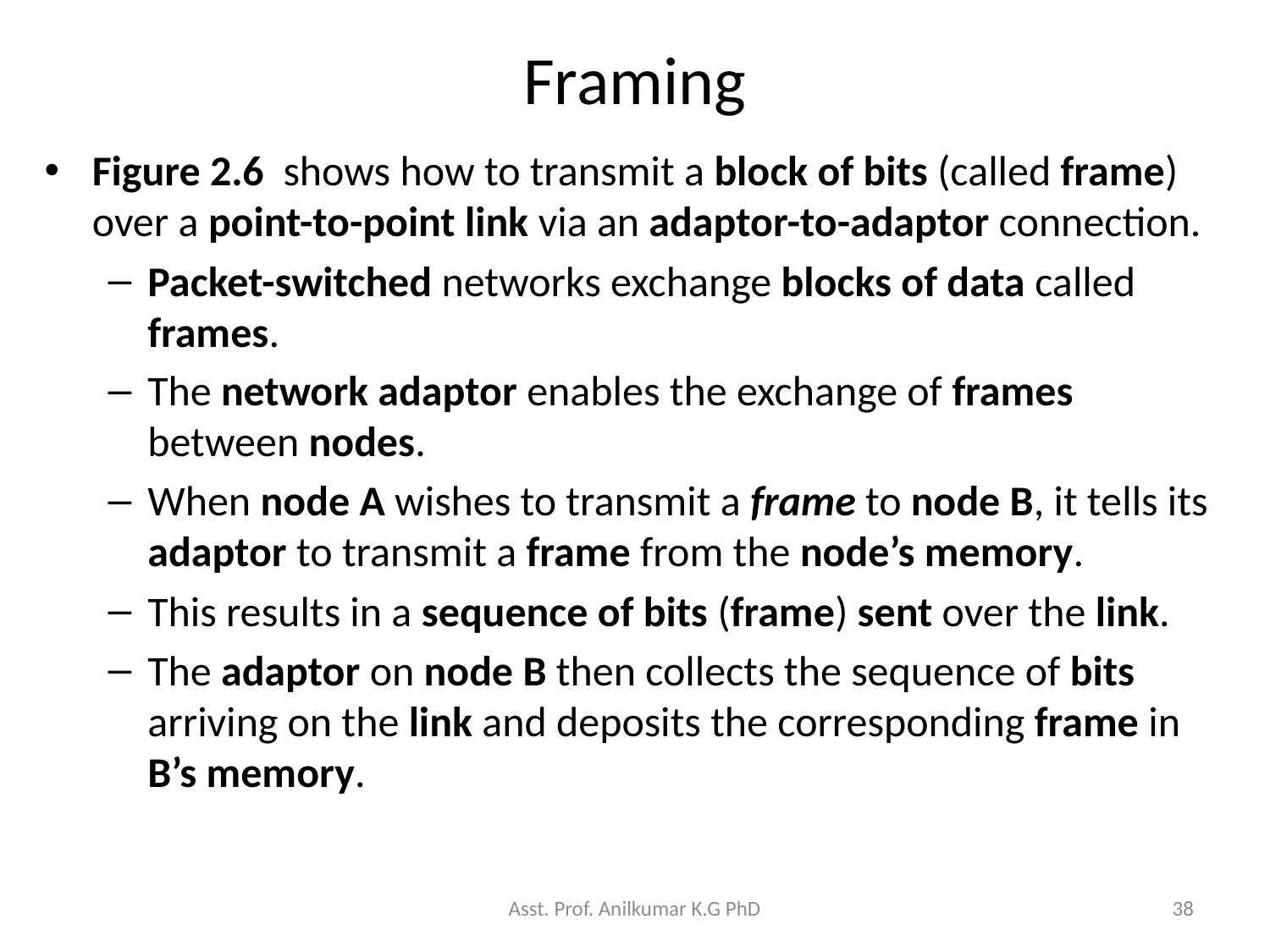

# Framing
Figure 2.6  shows how to transmit a block of bits (called frame) over a point-to-point link via an adaptor-to-adaptor connection.
Packet-switched networks exchange blocks of data called frames.
The network adaptor enables the exchange of frames between nodes.
When node A wishes to transmit a frame to node B, it tells its adaptor to transmit a frame from the node’s memory.
This results in a sequence of bits (frame) sent over the link.
The adaptor on node B then collects the sequence of bits arriving on the link and deposits the corresponding frame in B’s memory.

Asst. Prof. Anilkumar K.G PhD
38